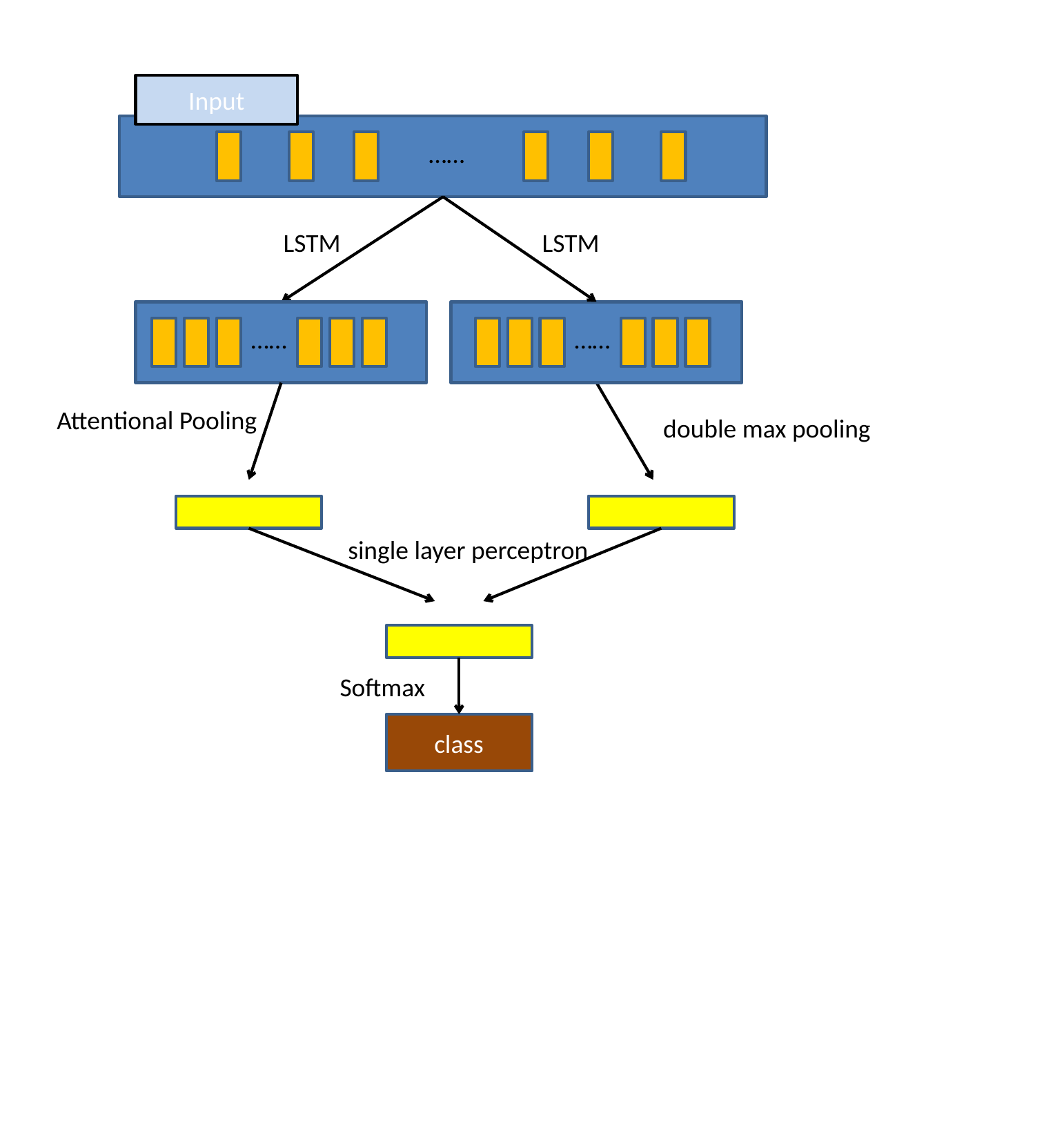

#
Input

……

LSTM
LSTM

……

……

Attentional Pooling
double max pooling

single layer perceptron

Softmax
class